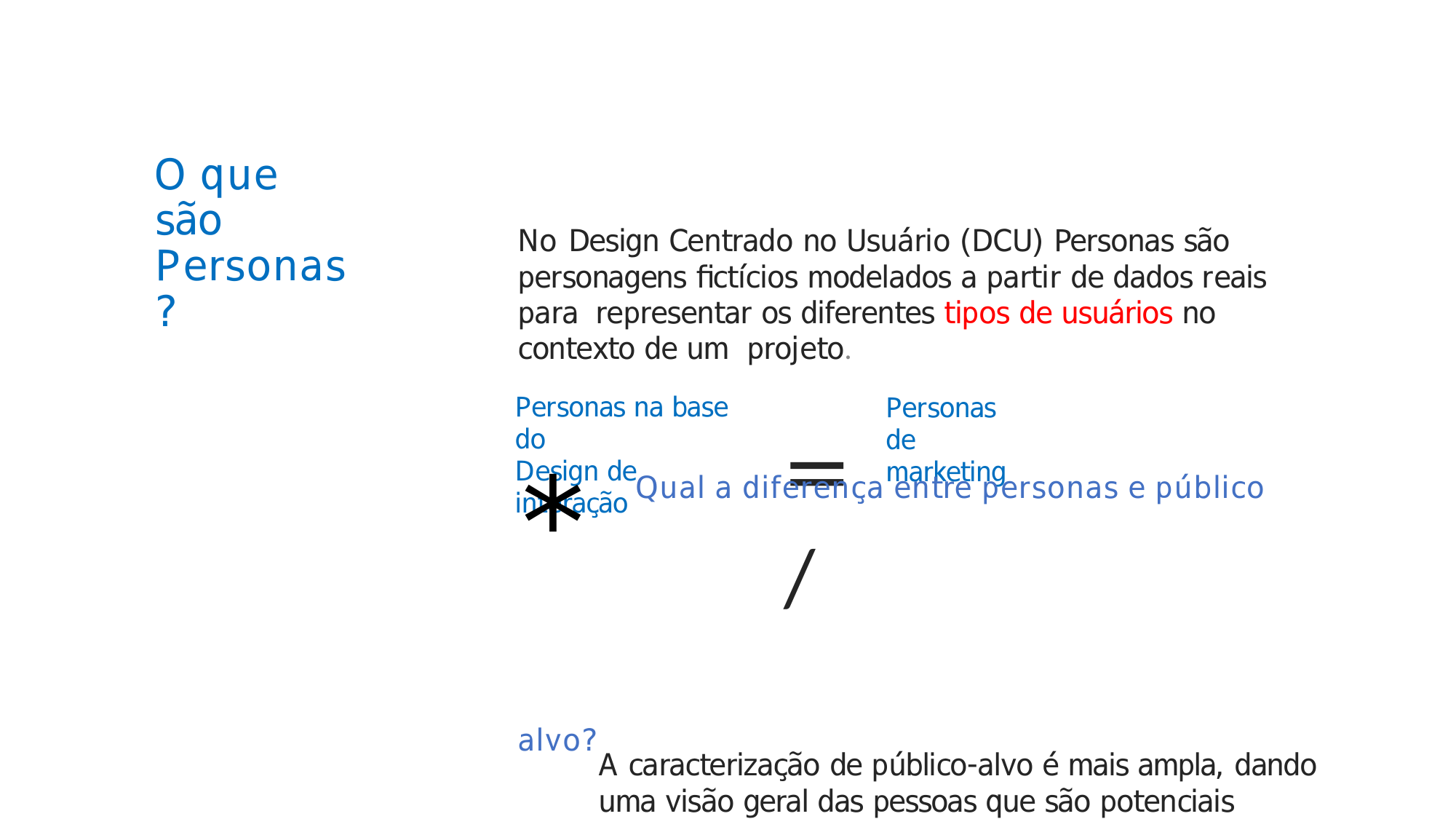

O que são  Personas?
No Design Centrado no Usuário (DCU) Personas são  personagens fictícios modelados a partir de dados reais para  representar os diferentes tipos de usuários no contexto de um  projeto.
=/
Personas na base do
Design de interação
Personas de
marketing
* Qual a diferença entre personas e público alvo?
A caracterização de público-alvo é mais ampla, dando
uma visão geral das pessoas que são potenciais usuários.